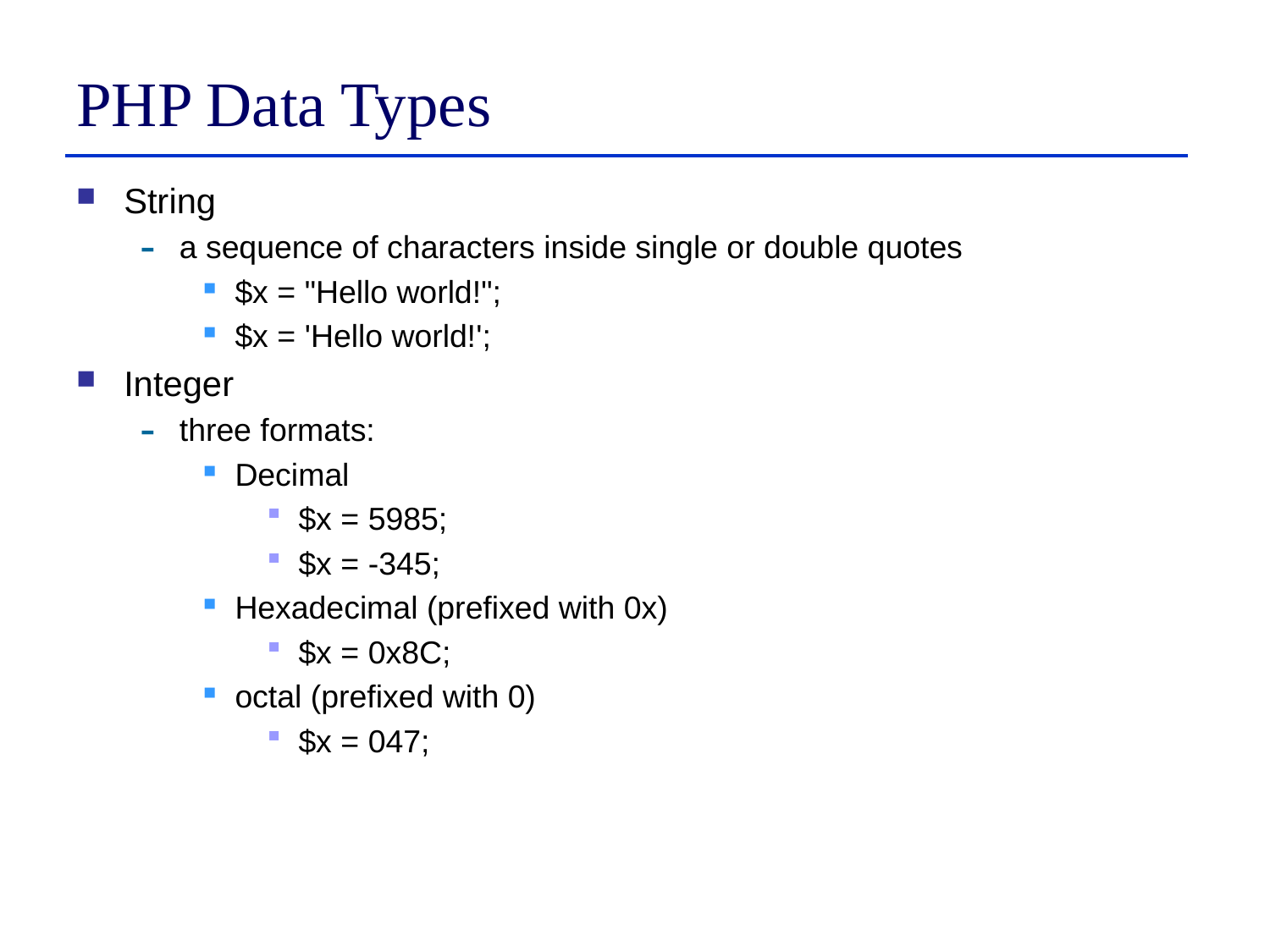

# PHP Data Types
String
a sequence of characters inside single or double quotes
$x = "Hello world!";
$x = 'Hello world!';
Integer
three formats:
Decimal
$x = 5985;
$x = -345;
Hexadecimal (prefixed with 0x)
$x = 0x8C;
octal (prefixed with 0)
$x = 047;